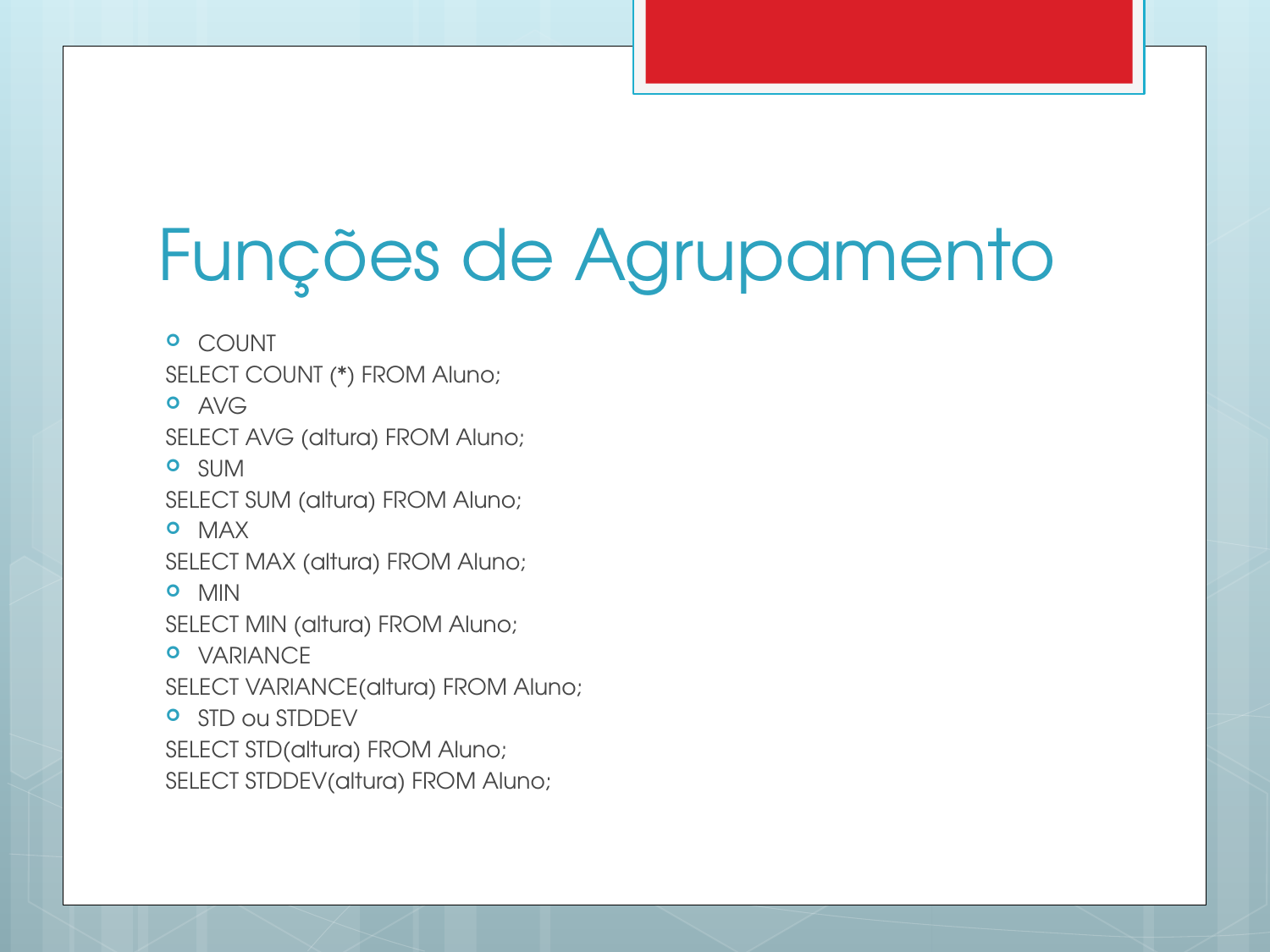

# Funções de Agrupamento
COUNT
SELECT COUNT (*) FROM Aluno;
AVG
SELECT AVG (altura) FROM Aluno;
SUM
SELECT SUM (altura) FROM Aluno;
MAX
SELECT MAX (altura) FROM Aluno;
MIN
SELECT MIN (altura) FROM Aluno;
VARIANCE
SELECT VARIANCE(altura) FROM Aluno;
STD ou STDDEV
SELECT STD(altura) FROM Aluno;
SELECT STDDEV(altura) FROM Aluno;